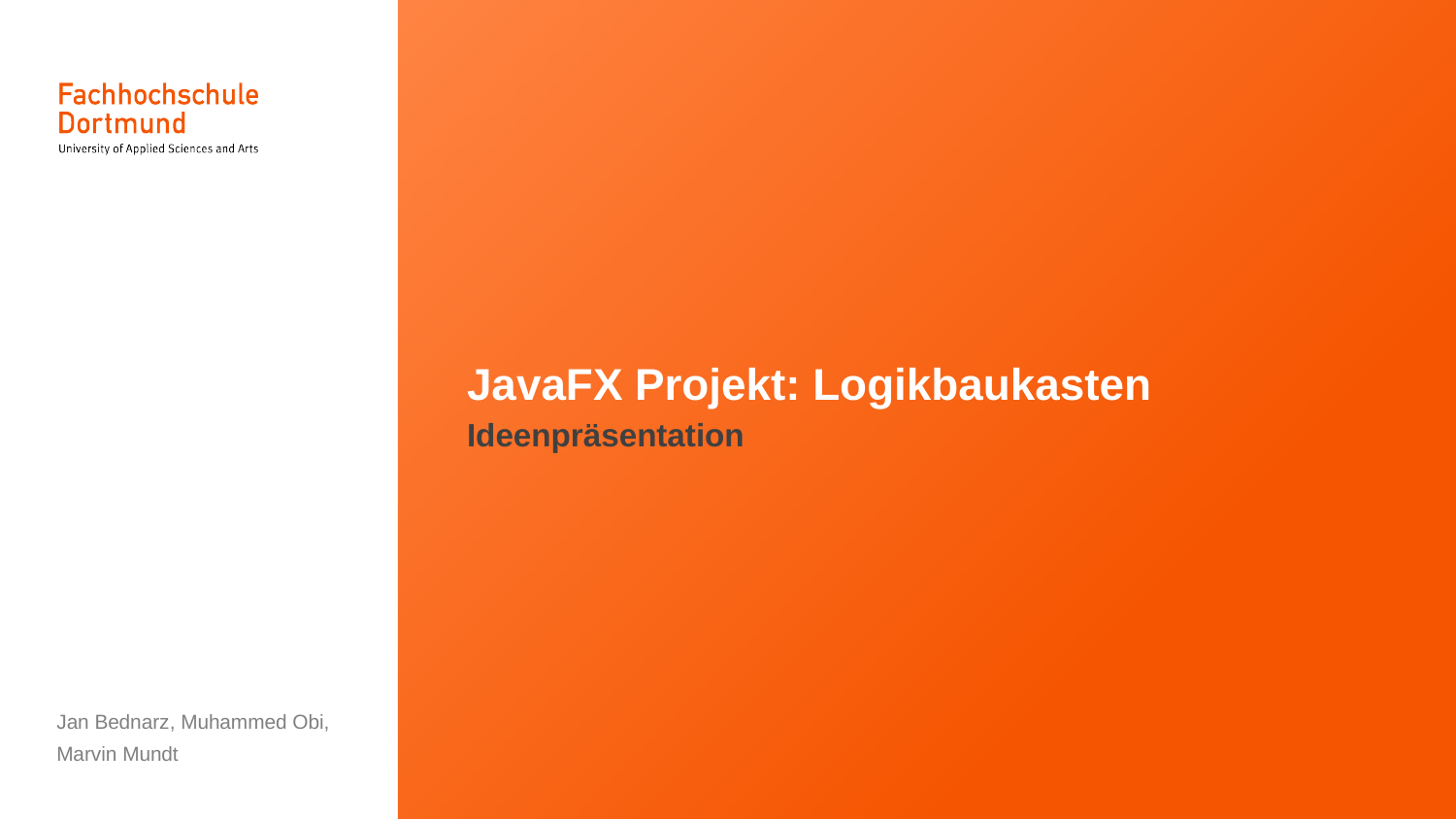

Titelvariante 1
JavaFX Projekt: Logikbaukasten
Ideenpräsentation
Jan Bednarz, Muhammed Obi, Marvin Mundt